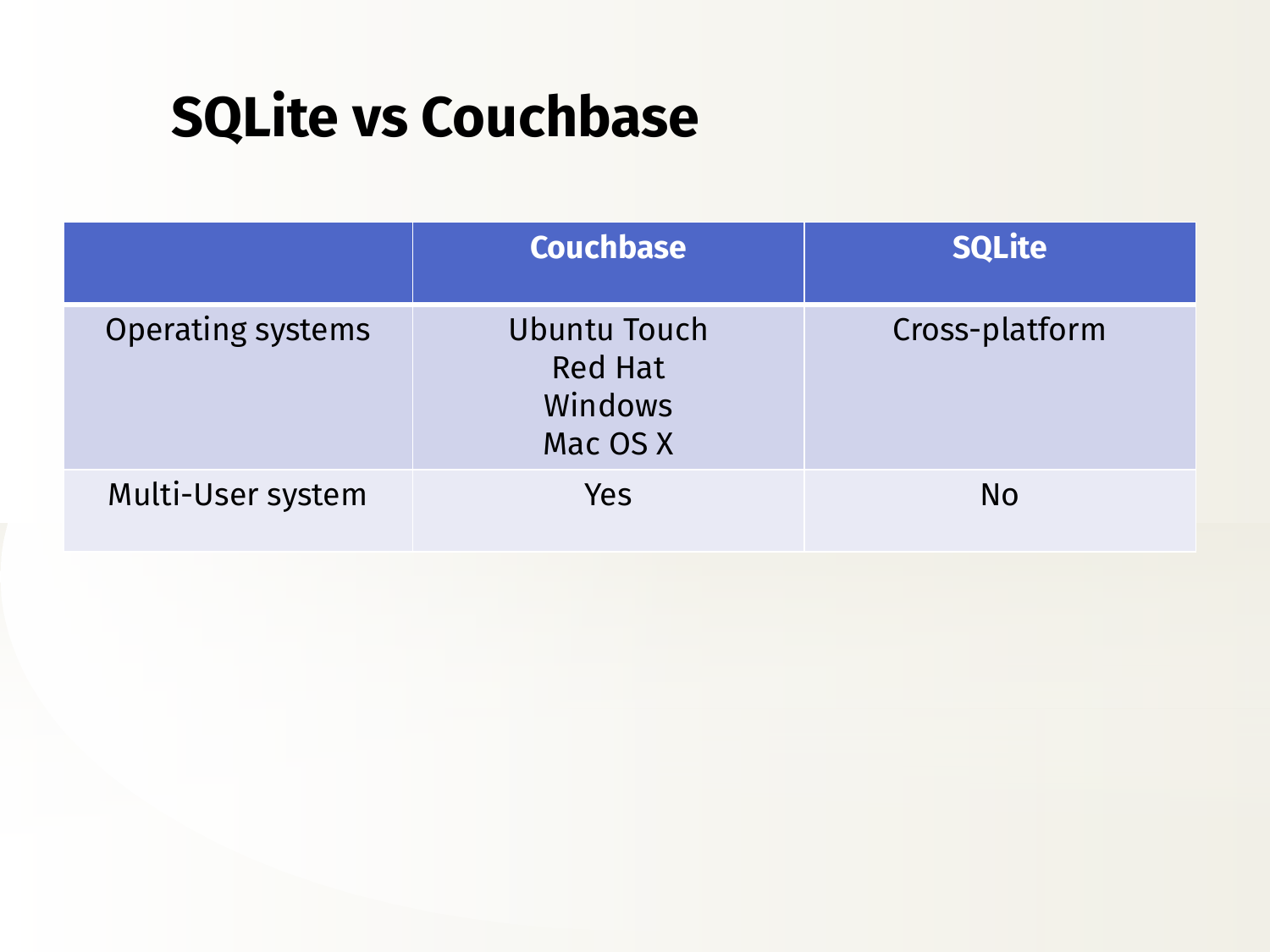

SQLite vs Couchbase
|  | Couchbase | SQLite |
| --- | --- | --- |
| Operating systems | Ubuntu Touch Red Hat Windows Mac OS X | Cross-platform |
| Multi-User system | Yes | No |